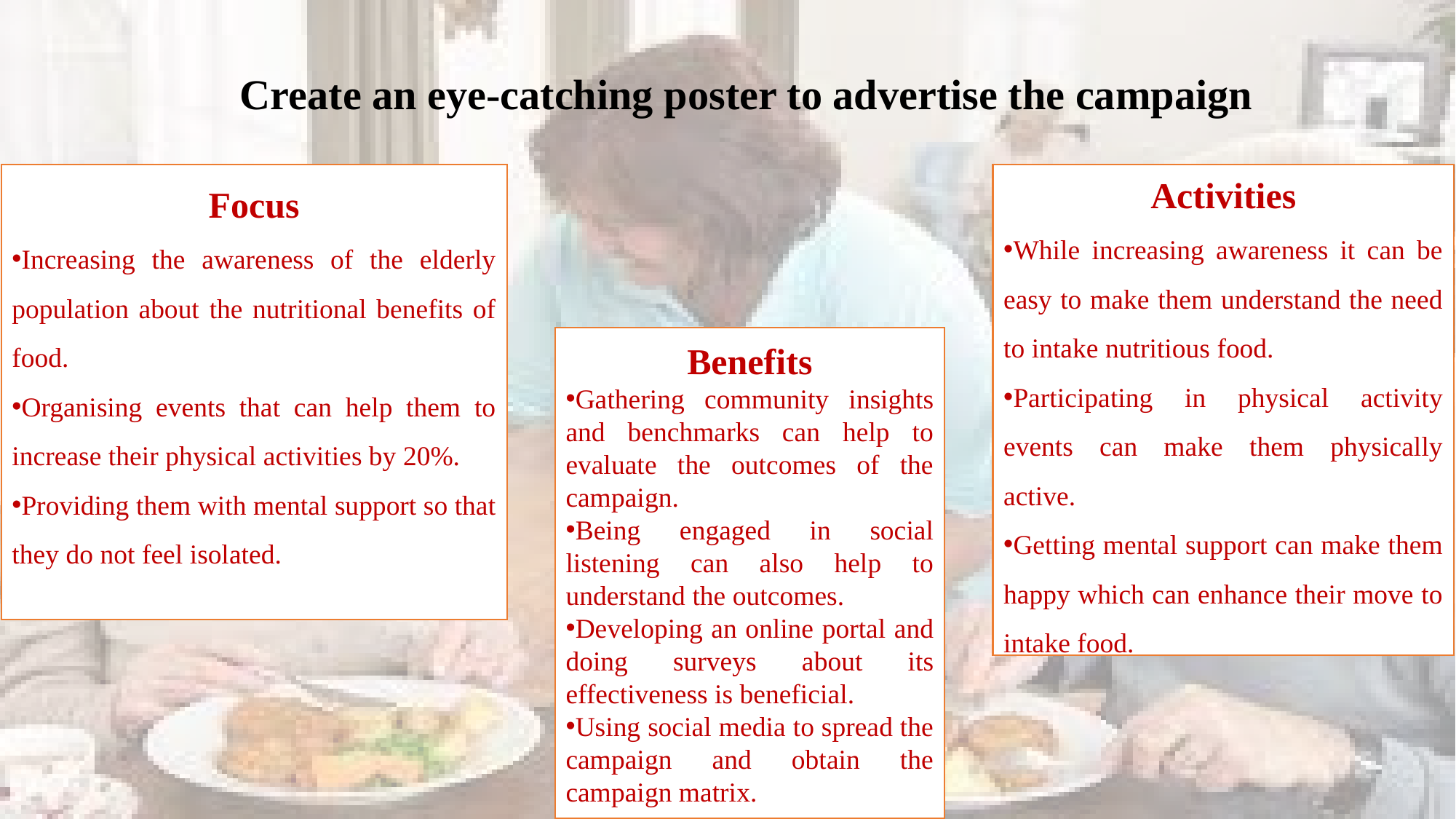

# Create an eye-catching poster to advertise the campaign
Focus
Increasing the awareness of the elderly population about the nutritional benefits of food.
Organising events that can help them to increase their physical activities by 20%.
Providing them with mental support so that they do not feel isolated.

Activities
While increasing awareness it can be easy to make them understand the need to intake nutritious food.
Participating in physical activity events can make them physically active.
Getting mental support can make them happy which can enhance their move to intake food.

Benefits
Gathering community insights and benchmarks can help to evaluate the outcomes of the campaign.
Being engaged in social listening can also help to understand the outcomes.
Developing an online portal and doing surveys about its effectiveness is beneficial.
Using social media to spread the campaign and obtain the campaign matrix.